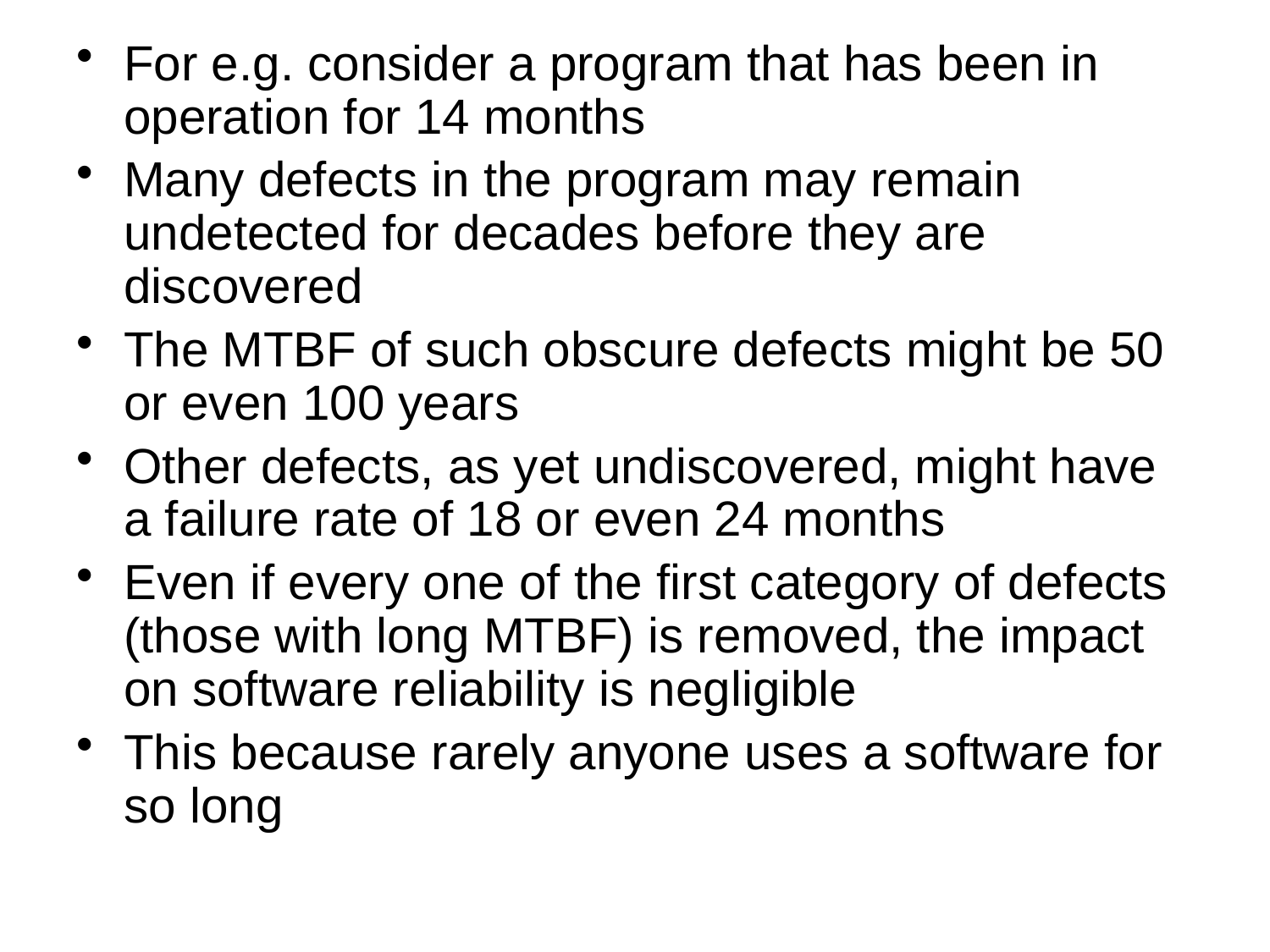

For e.g. consider a program that has been in operation for 14 months
Many defects in the program may remain undetected for decades before they are discovered
The MTBF of such obscure defects might be 50 or even 100 years
Other defects, as yet undiscovered, might have a failure rate of 18 or even 24 months
Even if every one of the first category of defects (those with long MTBF) is removed, the impact on software reliability is negligible
This because rarely anyone uses a software for so long